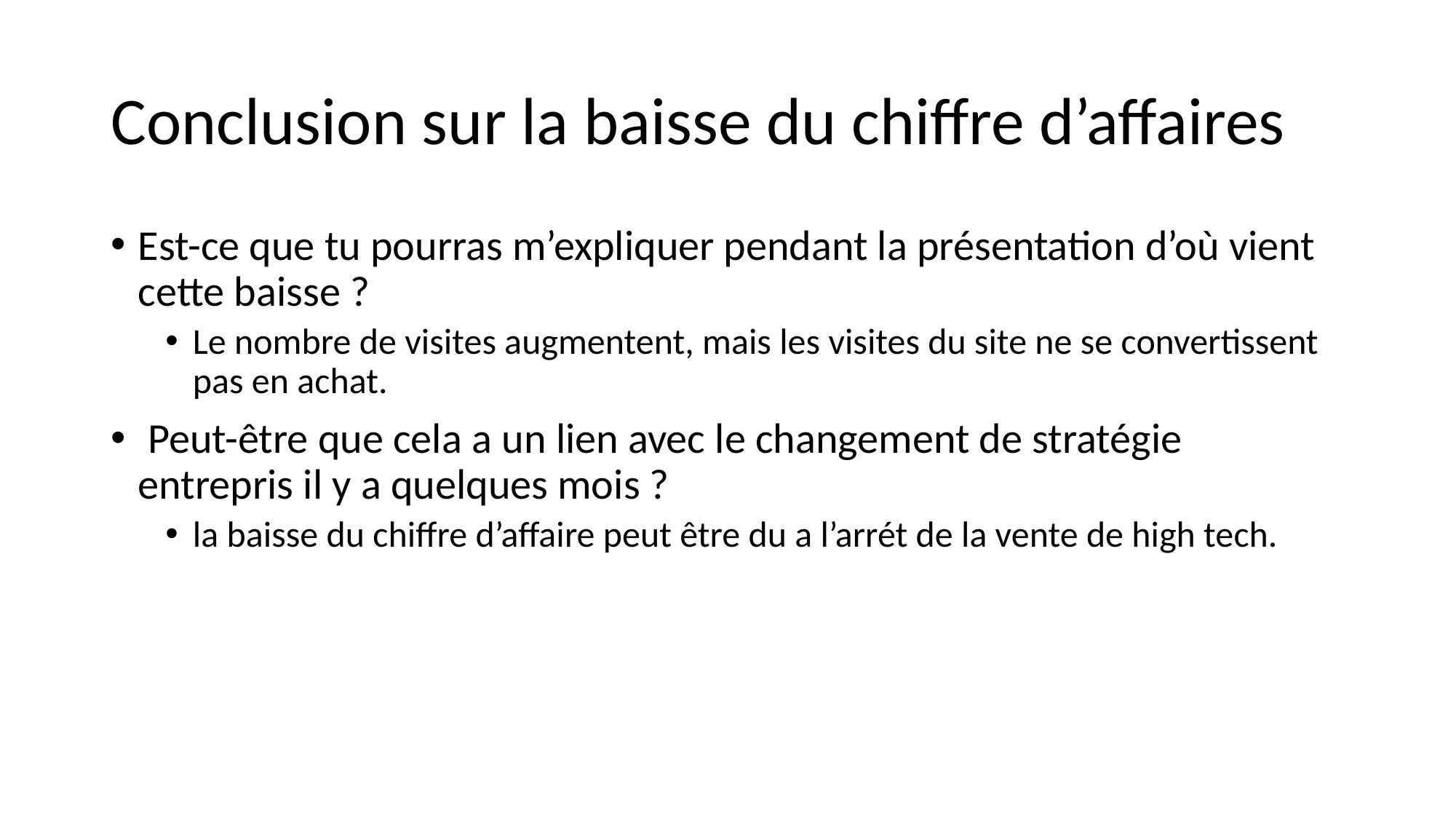

# Conclusion sur la baisse du chiffre d’affaires
Est-ce que tu pourras m’expliquer pendant la présentation d’où vient cette baisse ?
Le nombre de visites augmentent, mais les visites du site ne se convertissent pas en achat.
 Peut-être que cela a un lien avec le changement de stratégie entrepris il y a quelques mois ?
la baisse du chiffre d’affaire peut être du a l’arrét de la vente de high tech.